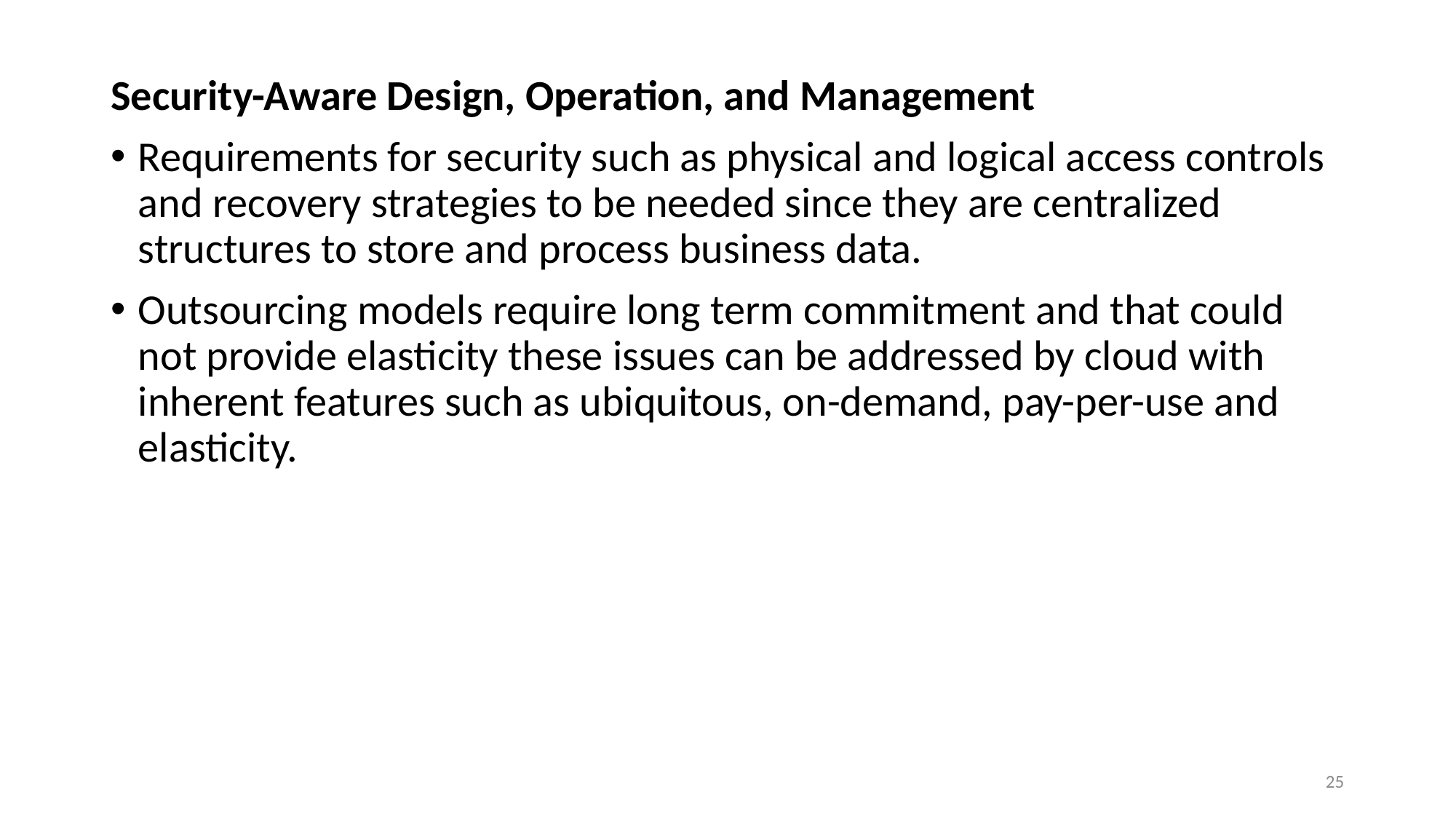

Security-Aware Design, Operation, and Management
Requirements for security such as physical and logical access controls and recovery strategies to be needed since they are centralized structures to store and process business data.
Outsourcing models require long term commitment and that could not provide elasticity these issues can be addressed by cloud with inherent features such as ubiquitous, on-demand, pay-per-use and elasticity.

25